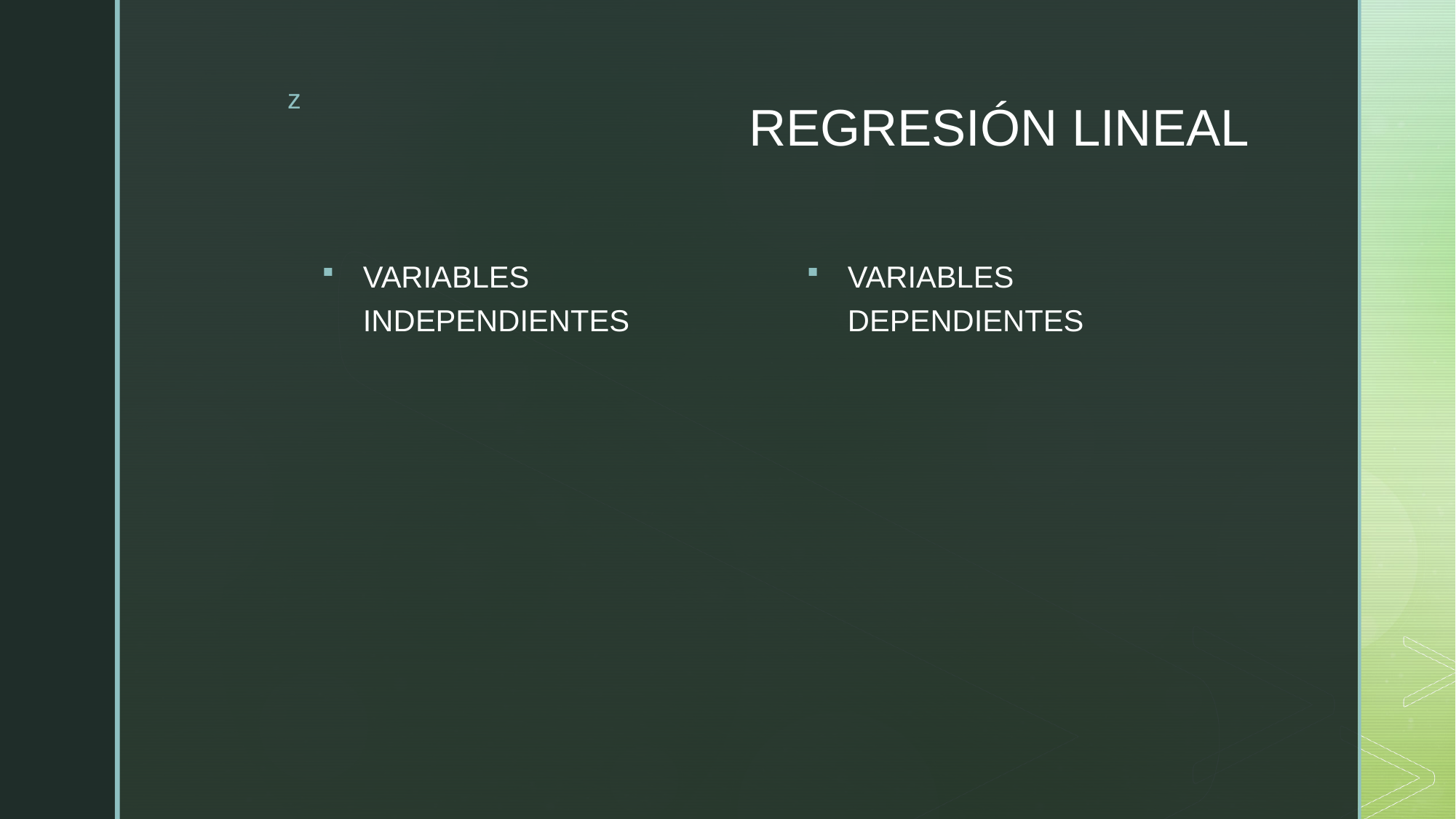

# REGRESIÓN LINEAL
VARIABLES DEPENDIENTES
VARIABLES INDEPENDIENTES